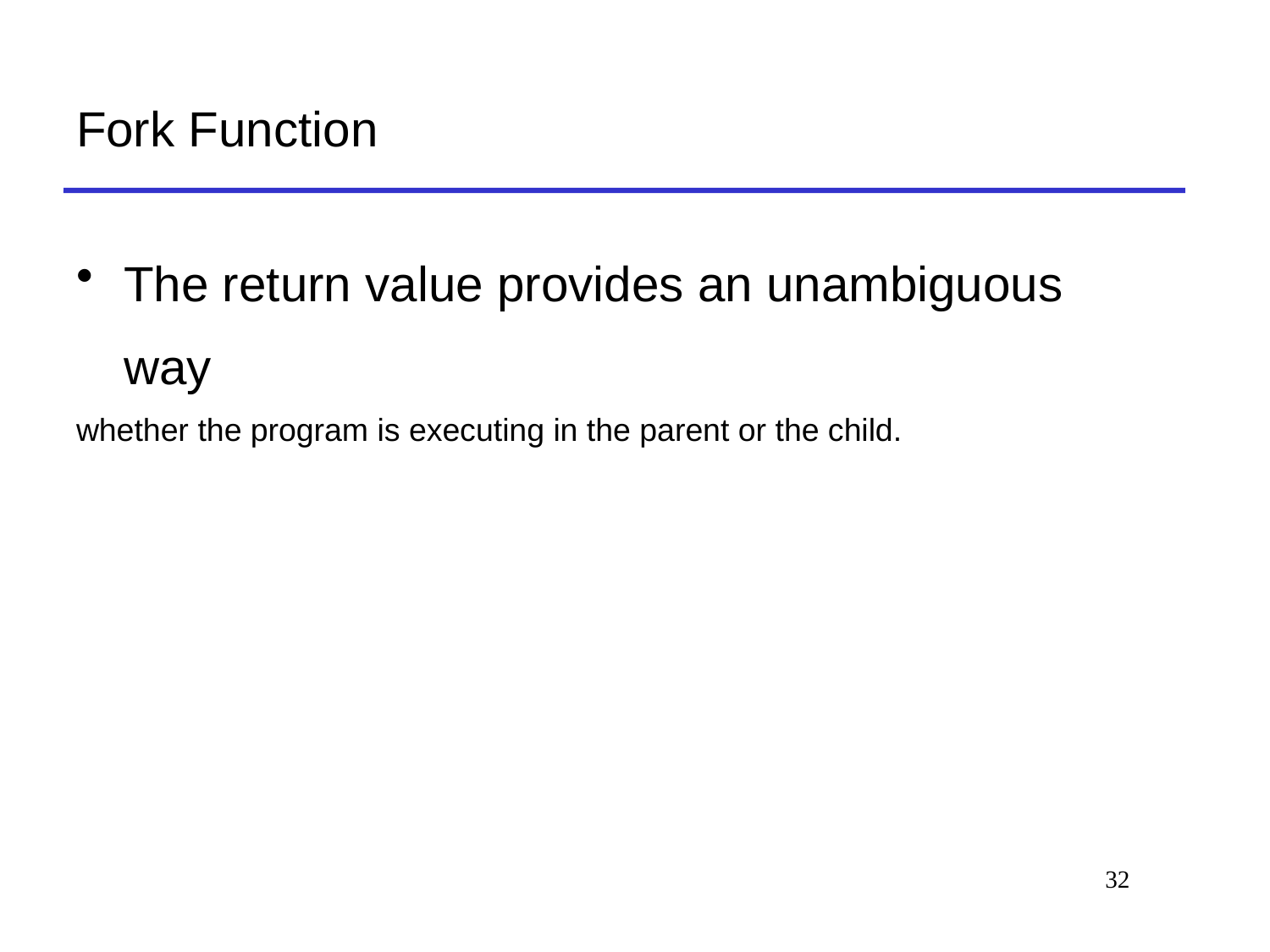

# Fork Function
The return value provides an unambiguous way
whether the program is executing in the parent or the child.
32